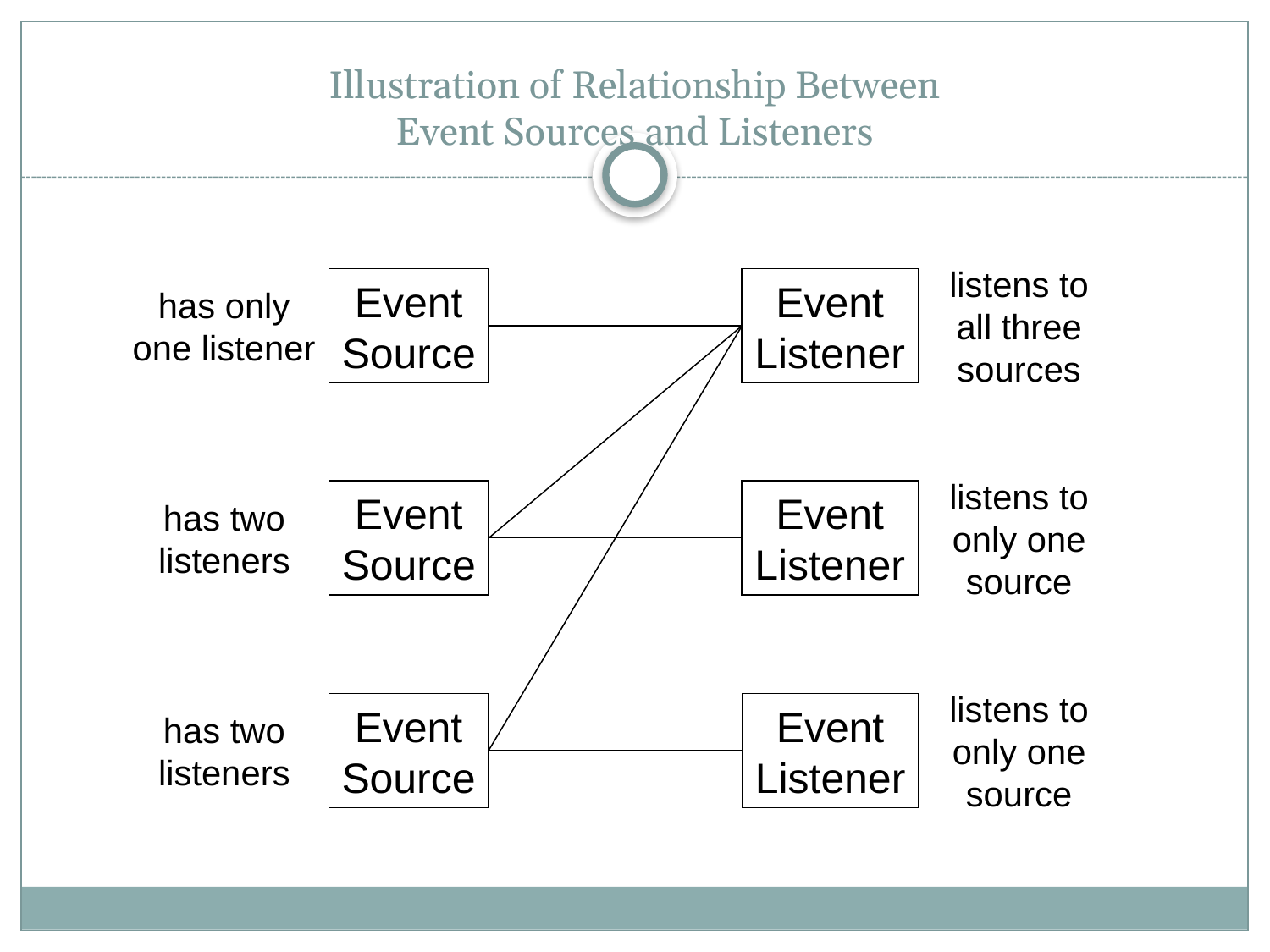

# Illustration of Relationship Between Event Sources and Listeners
listens to
all three
sources
Event
Source
Event
Listener
has only
one listener
listens to
only one
source
Event
Source
Event
Listener
has two
listeners
listens to
only one
source
Event
Source
Event
Listener
has two
listeners